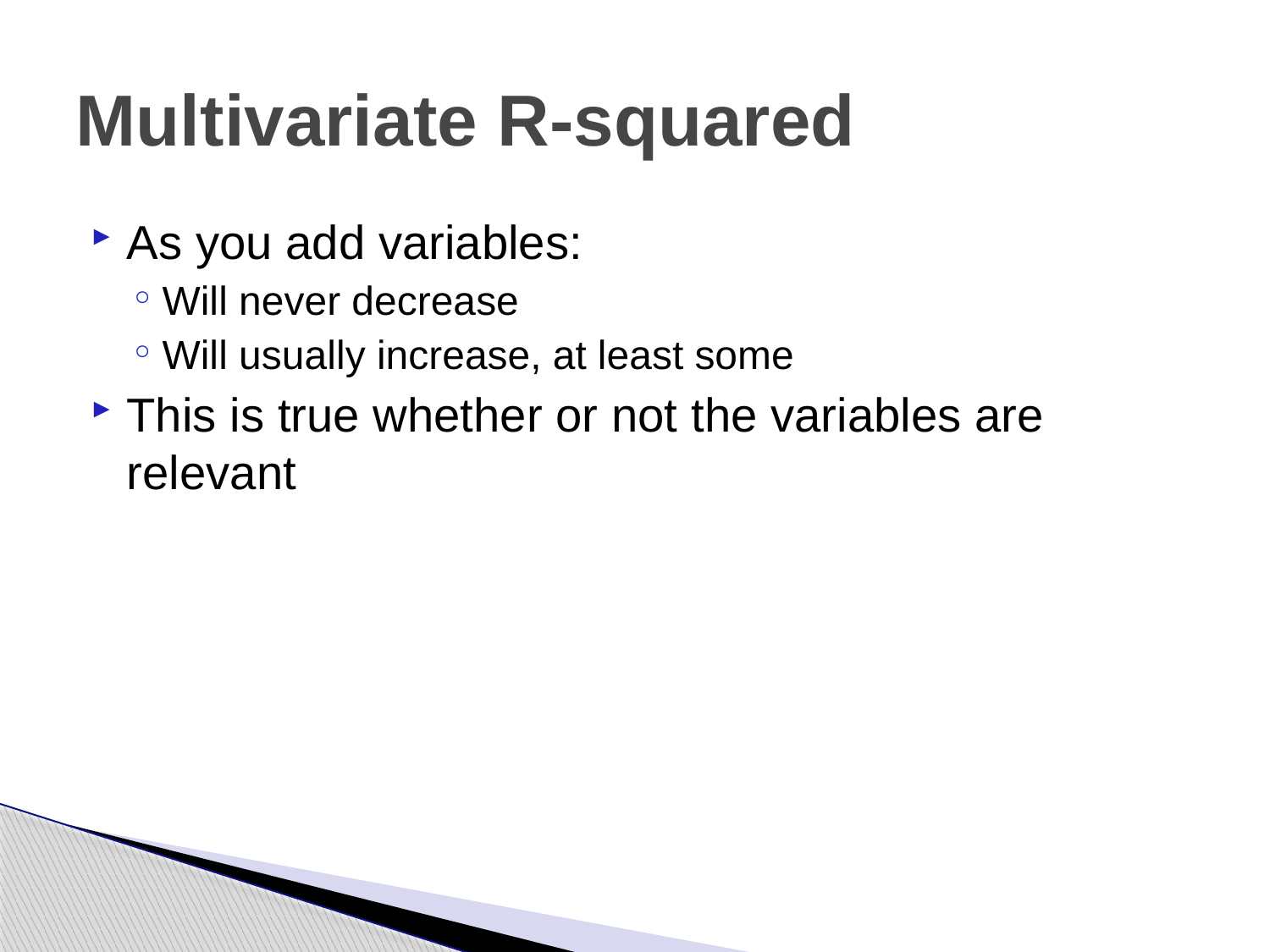

# Multivariate R-squared
As you add variables:
Will never decrease
Will usually increase, at least some
This is true whether or not the variables are relevant